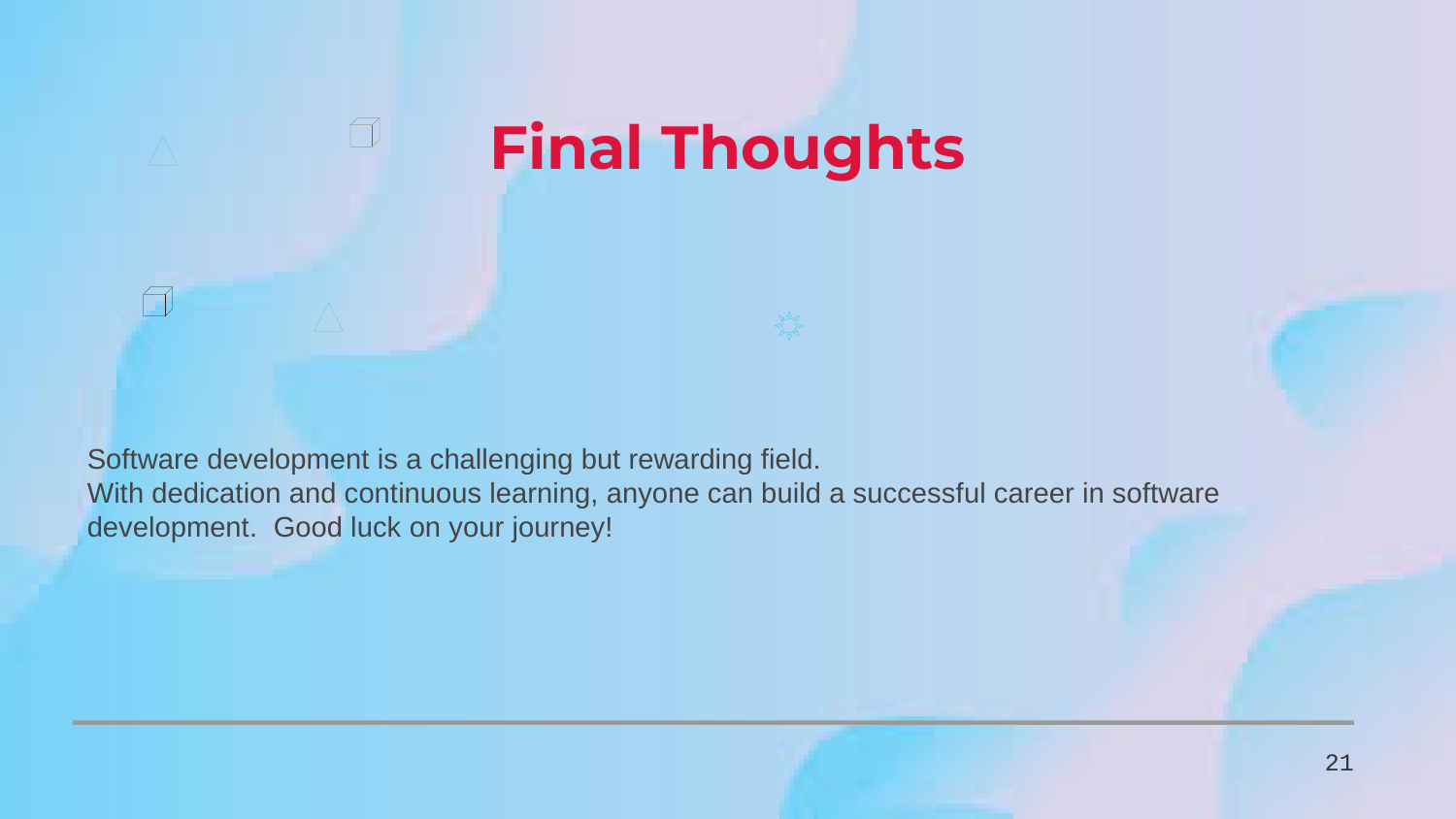

Final Thoughts

Software development is a challenging but rewarding field.
With dedication and continuous learning, anyone can build a successful career in software development.  Good luck on your journey!

21